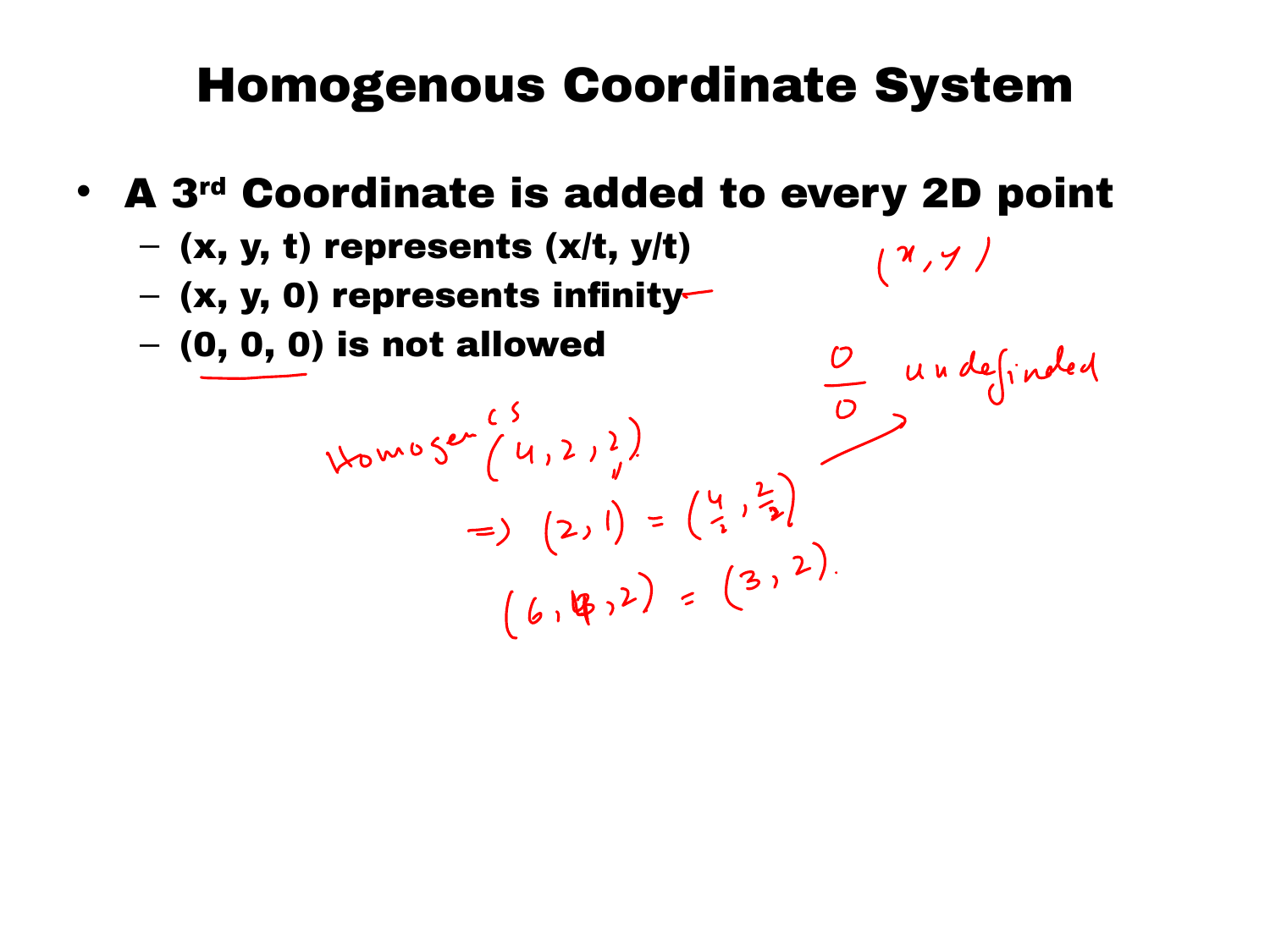

# Homogenous Coordinate System
A 3rd Coordinate is added to every 2D point
(x, y, t) represents (x/t, y/t)
(x, y, 0) represents infinity
(0, 0, 0) is not allowed